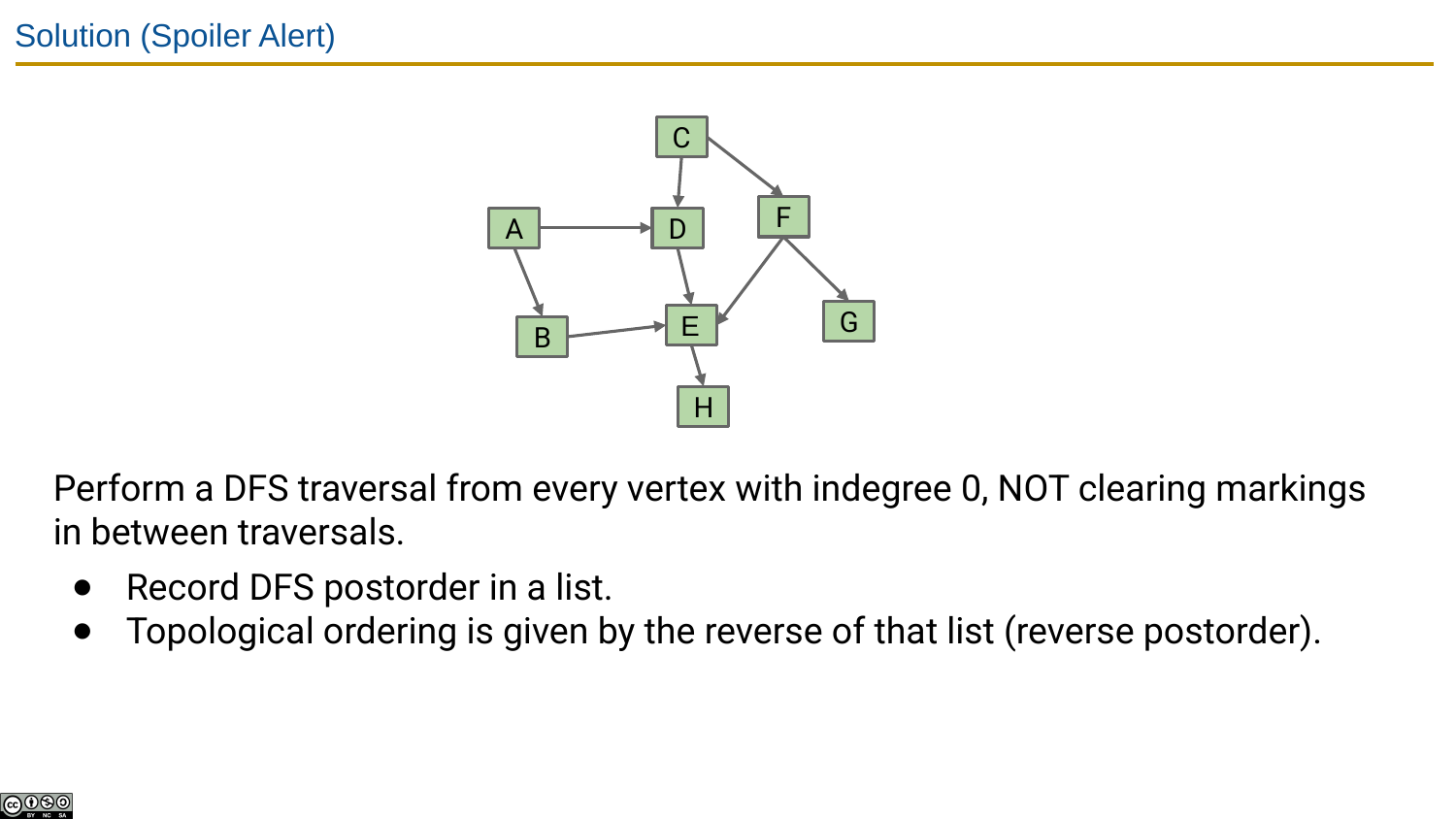

# Solution (Spoiler Alert)
C
F
A
D
G
E
B
H
Perform a DFS traversal from every vertex with indegree 0, NOT clearing markings in between traversals.
Record DFS postorder in a list.
Topological ordering is given by the reverse of that list (reverse postorder).